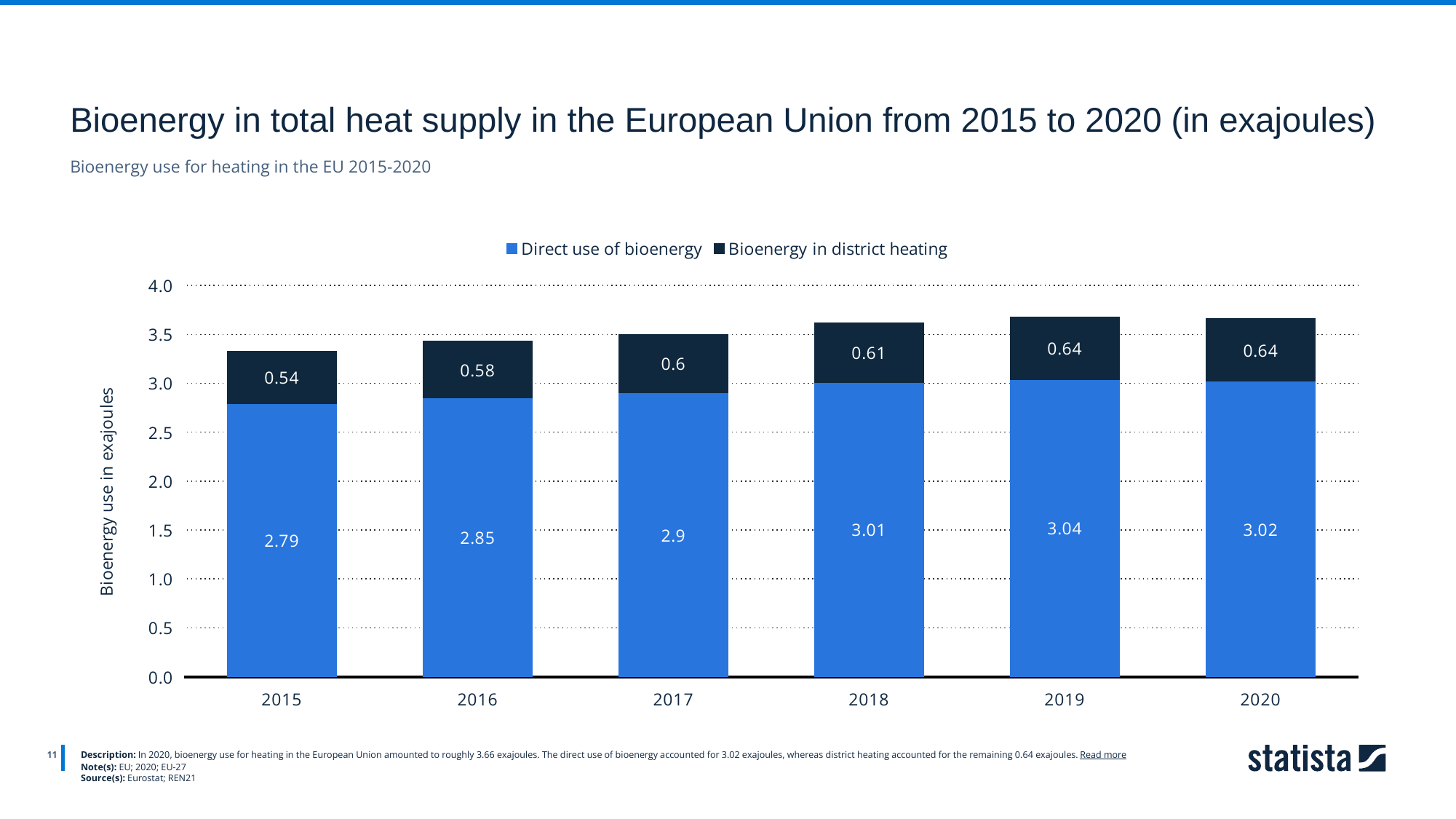

Bioenergy in total heat supply in the European Union from 2015 to 2020 (in exajoules)
Bioenergy use for heating in the EU 2015-2020

### Chart

| Category | Direct use of bioenergy | Bioenergy in district heating |
|---|---|---|
| 2015 | 2.79 | 0.54 |
| 2016 | 2.85 | 0.58 |
| 2017 | 2.9 | 0.6 |
| 2018 | 3.01 | 0.61 |
| 2019 | 3.04 | 0.64 |
| 2020 | 3.02 | 0.64 |
11
Description: In 2020, bioenergy use for heating in the European Union amounted to roughly 3.66 exajoules. The direct use of bioenergy accounted for 3.02 exajoules, whereas district heating accounted for the remaining 0.64 exajoules. Read more
Note(s): EU; 2020; EU-27
Source(s): Eurostat; REN21